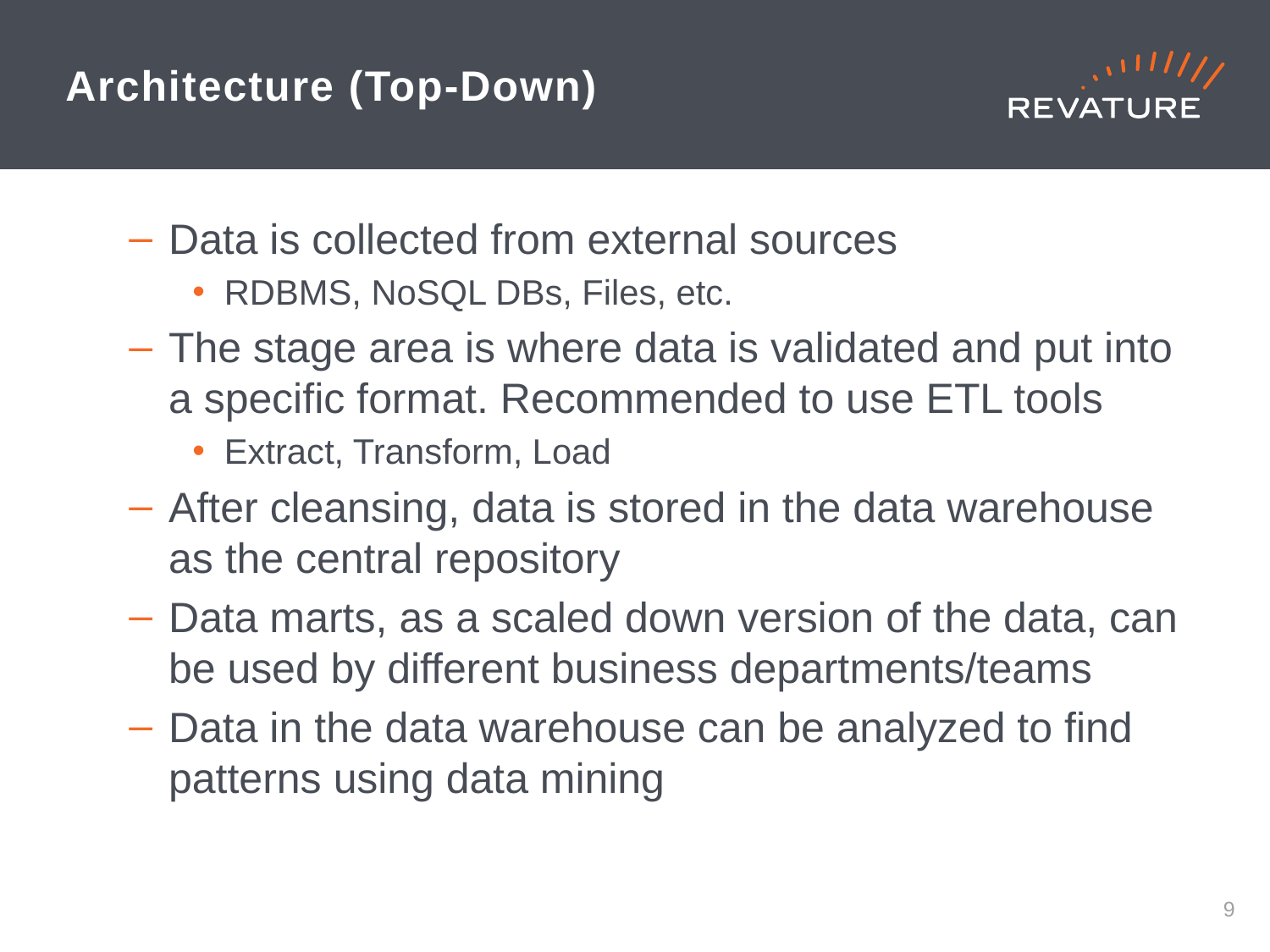

# Architecture (Top-Down)
Data is collected from external sources
RDBMS, NoSQL DBs, Files, etc.
The stage area is where data is validated and put into a specific format. Recommended to use ETL tools
Extract, Transform, Load
After cleansing, data is stored in the data warehouse as the central repository
Data marts, as a scaled down version of the data, can be used by different business departments/teams
Data in the data warehouse can be analyzed to find patterns using data mining
9